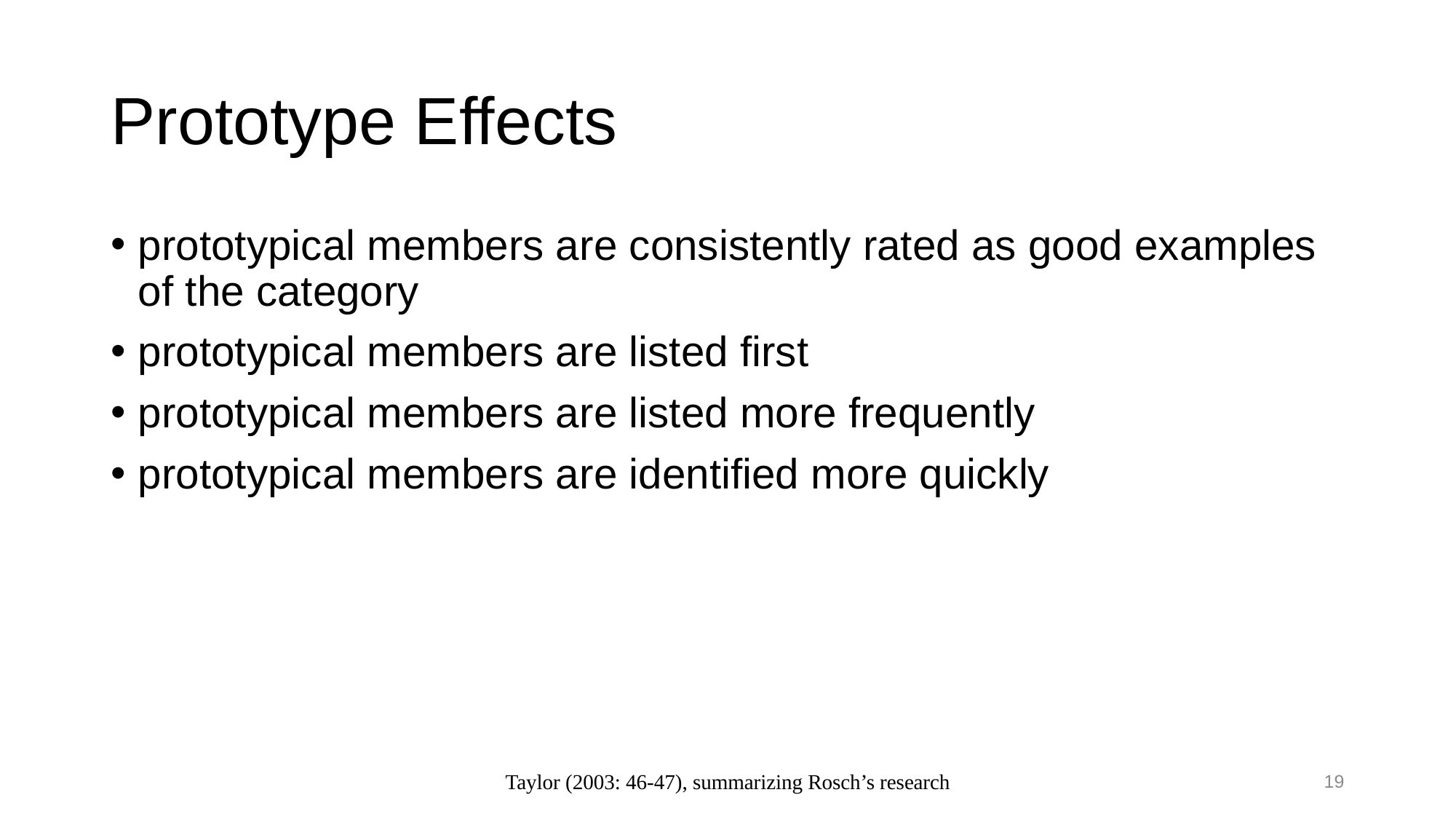

# Prototype Effects
prototypical members are consistently rated as good examples of the category
prototypical members are listed first
prototypical members are listed more frequently
prototypical members are identified more quickly
Taylor (2003: 46-47), summarizing Rosch’s research
19